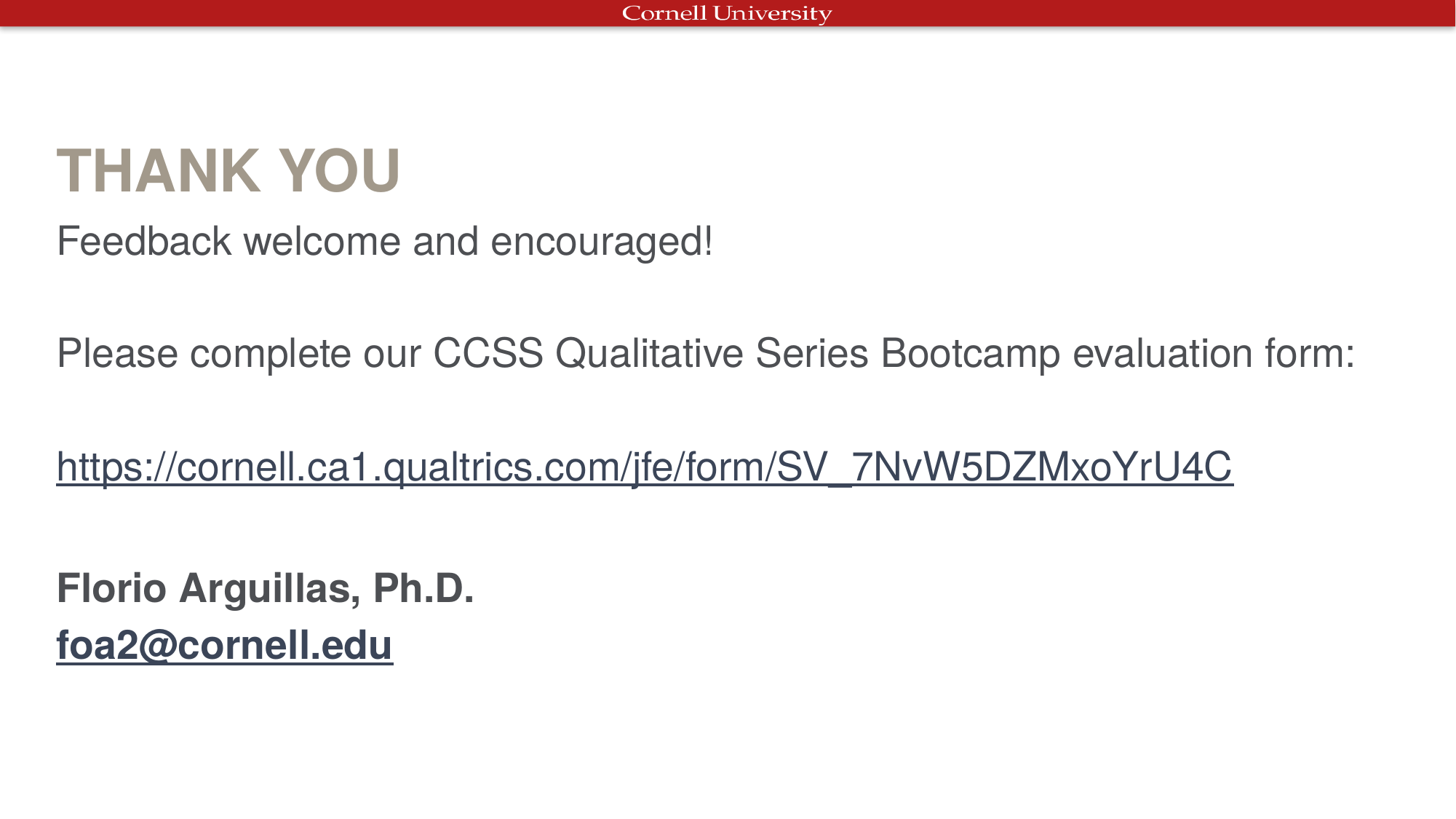

# THANK YOU
Feedback welcome and encouraged!

Please complete our CCSS Qualitative Series Bootcamp evaluation form:

https://cornell.ca1.qualtrics.com/jfe/form/SV_7NvW5DZMxoYrU4C

Florio Arguillas, Ph.D.
foa2@cornell.edu